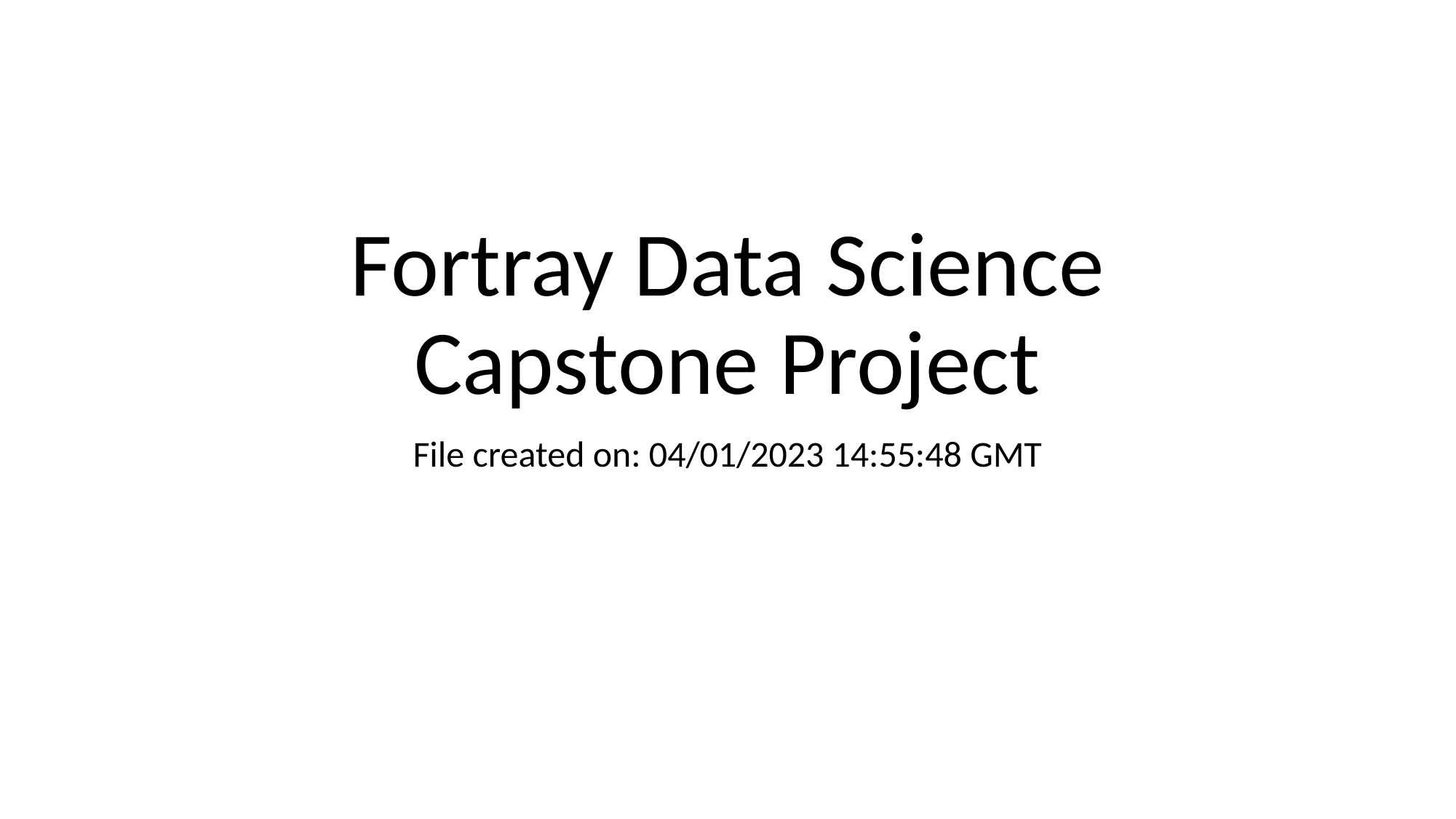

# Fortray Data Science Capstone Project
File created on: 04/01/2023 14:55:48 GMT